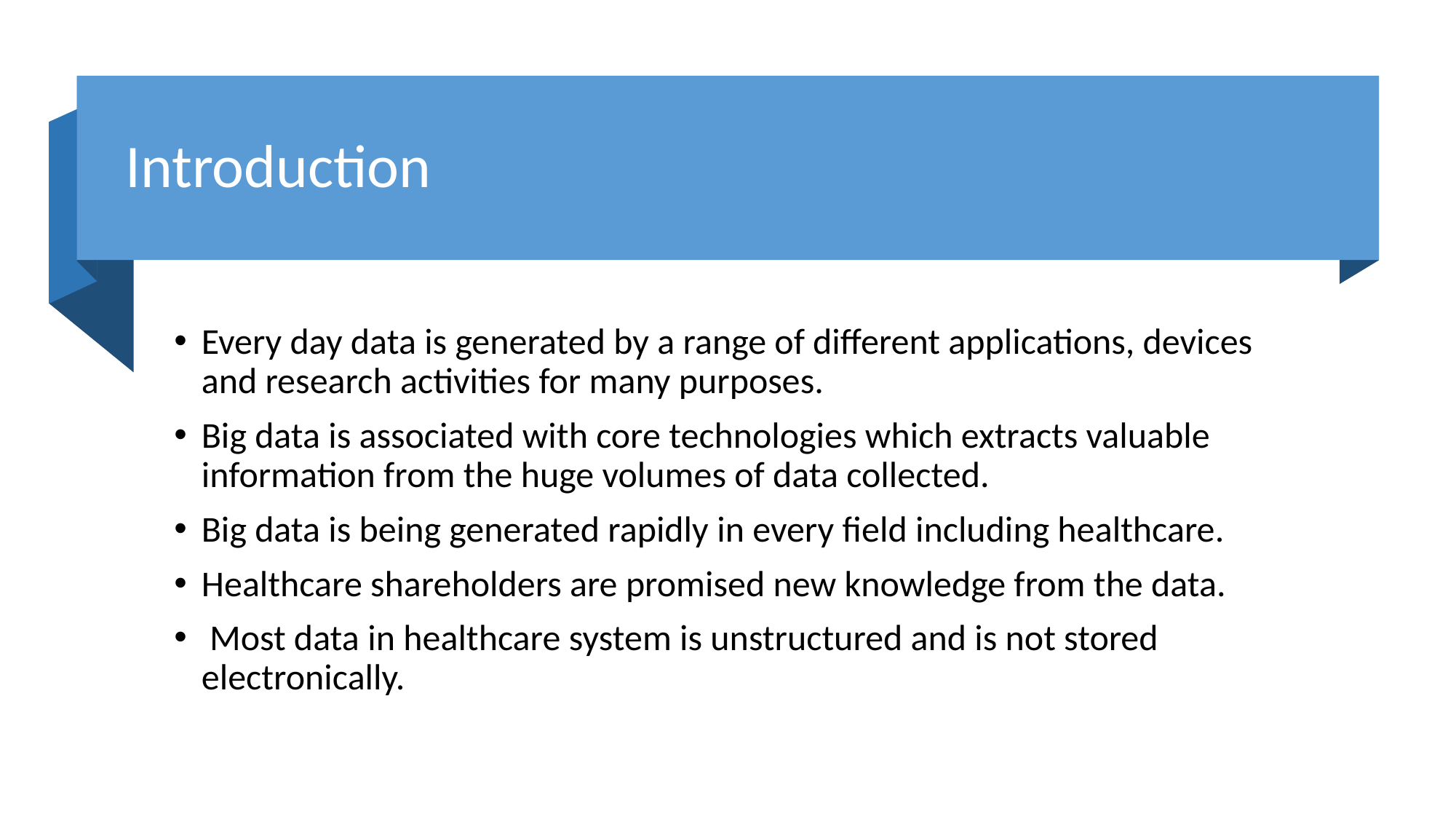

# Introduction

Every day data is generated by a range of different applications, devices and research activities for many purposes.
Big data is associated with core technologies which extracts valuable information from the huge volumes of data collected.
Big data is being generated rapidly in every field including healthcare.
Healthcare shareholders are promised new knowledge from the data.
 Most data in healthcare system is unstructured and is not stored electronically.